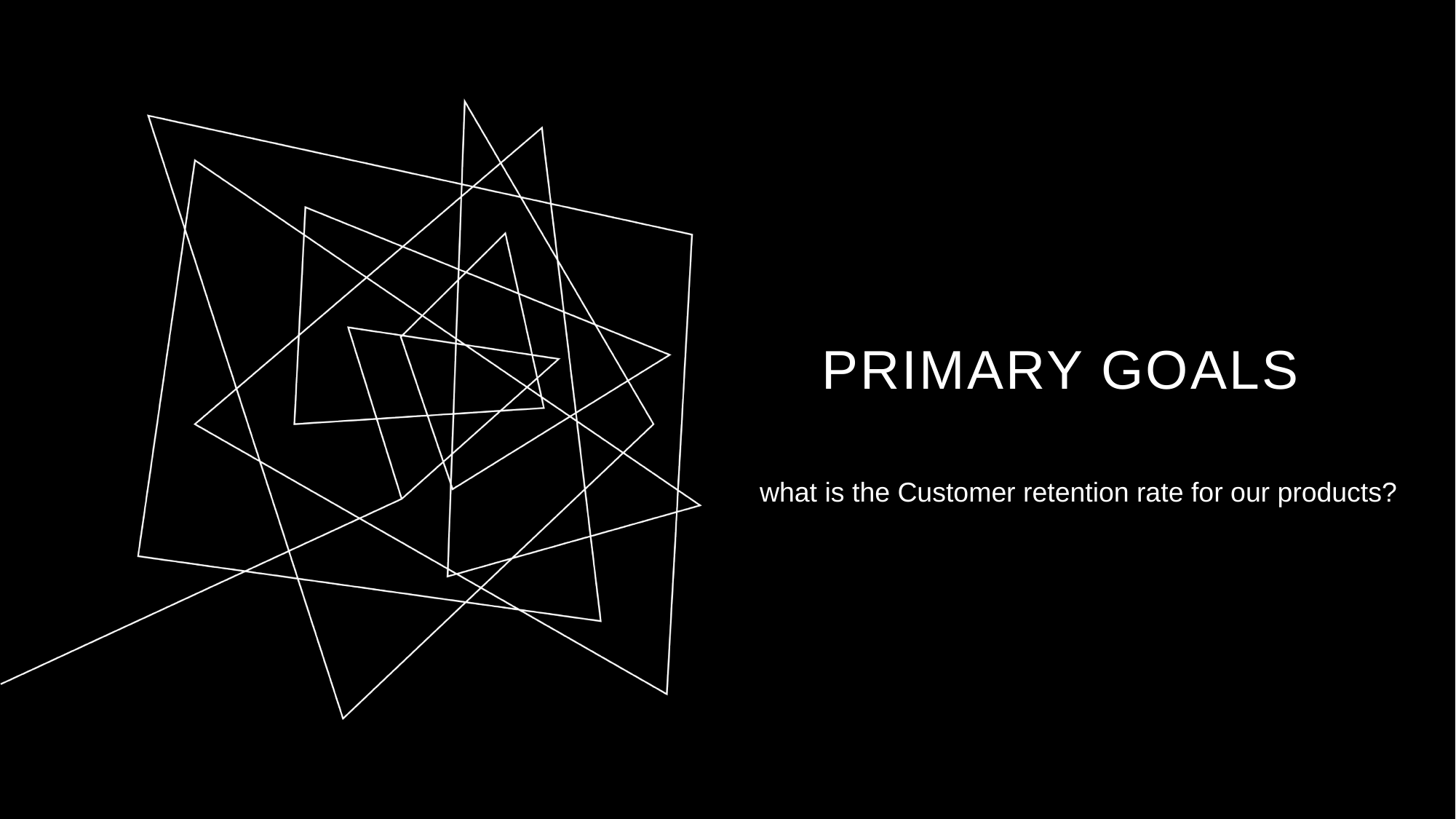

# PRIMARY GOALS
what is the Customer retention rate for our products?